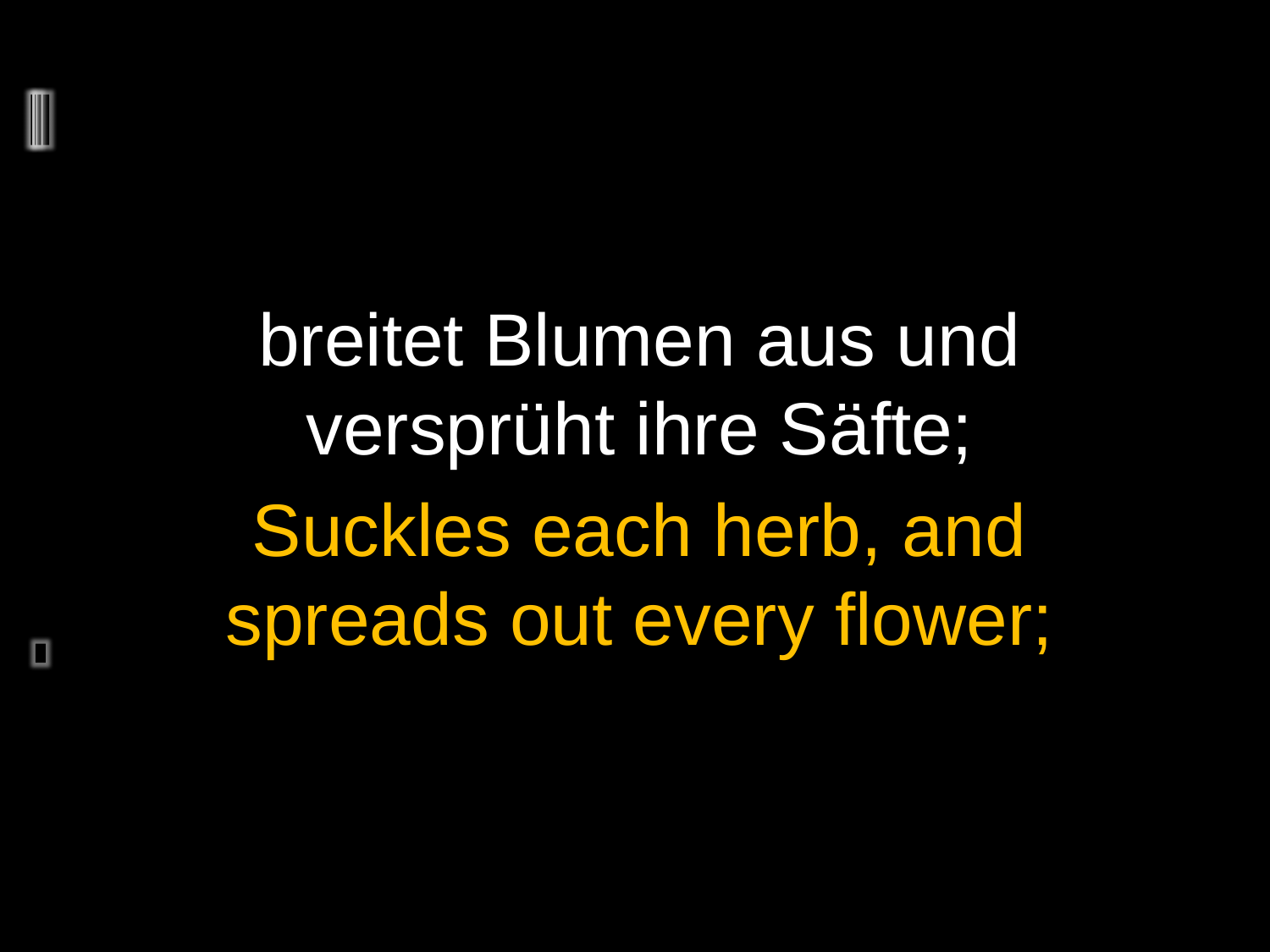

breitet Blumen aus und versprüht ihre Säfte;
Suckles each herb, and spreads out every flower;
	2